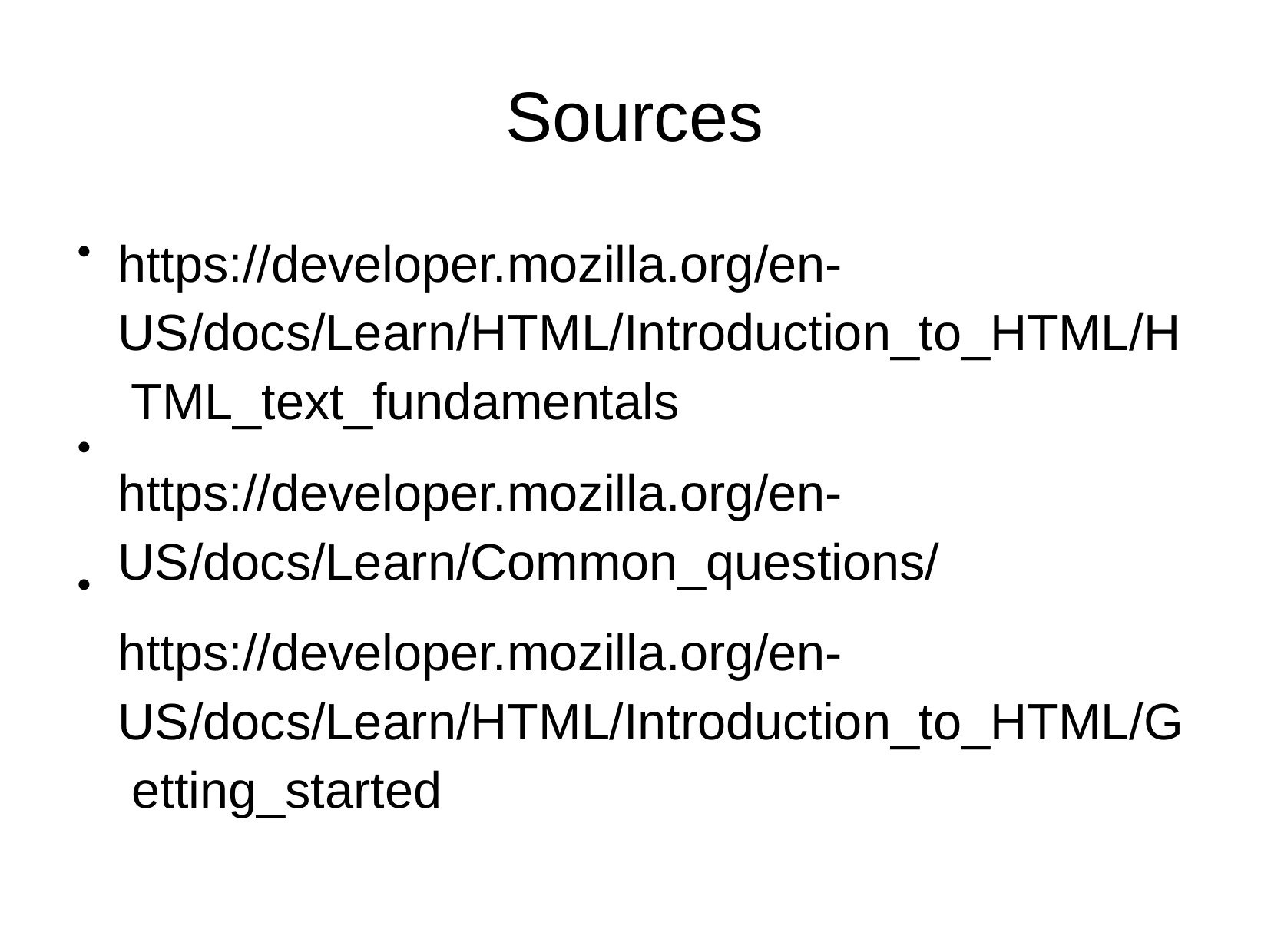

# Sources
https://developer.mozilla.org/en-  US/docs/Learn/HTML/Introduction_to_HTML/H  TML_text_fundamentals
https://developer.mozilla.org/en-  US/docs/Learn/Common_questions/
https://developer.mozilla.org/en-  US/docs/Learn/HTML/Introduction_to_HTML/G  etting_started
●
●
●